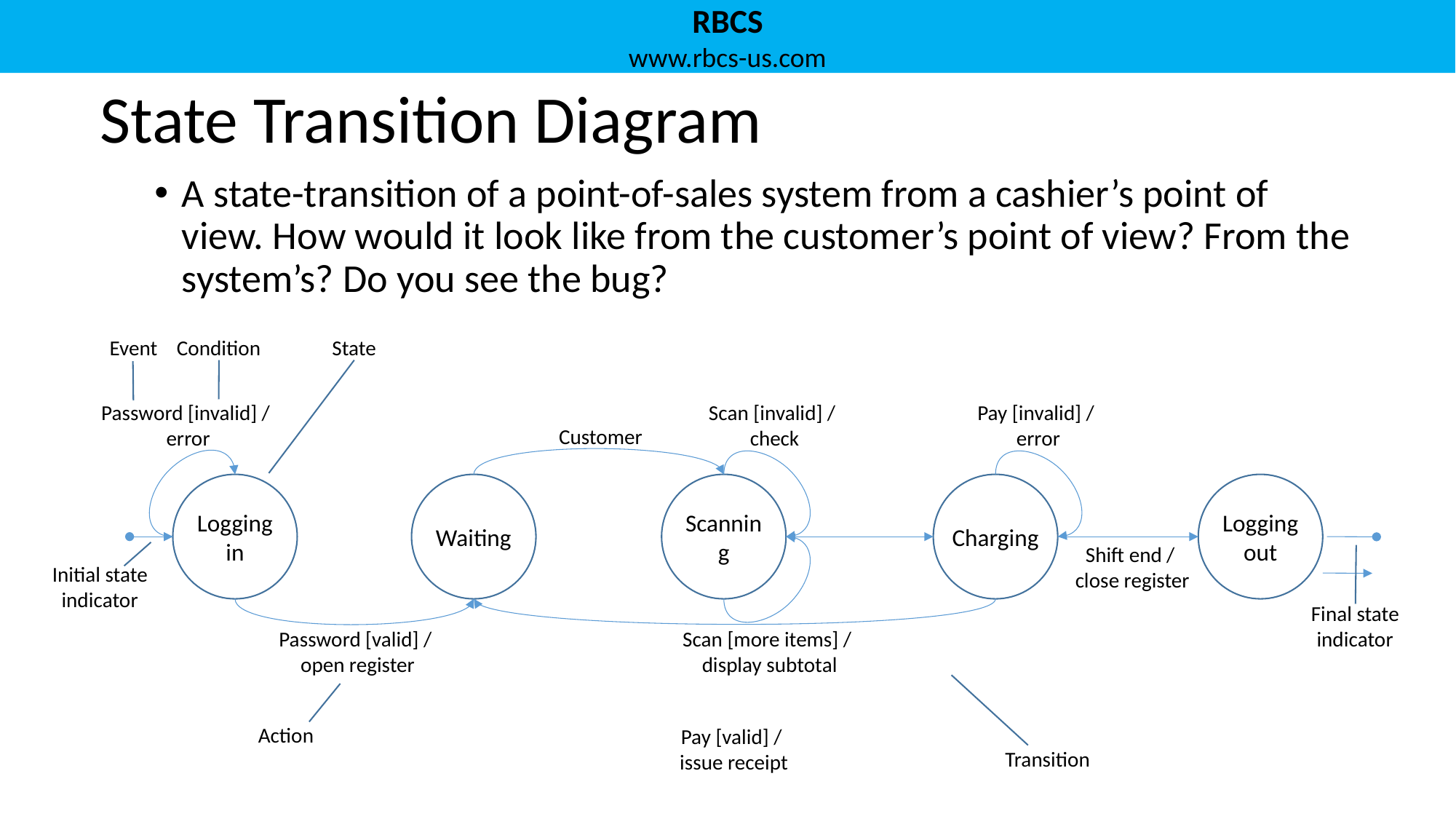

# State Transition Diagram
A state-transition of a point-of-sales system from a cashier’s point of view. How would it look like from the customer’s point of view? From the system’s? Do you see the bug?
Event
Condition
State
Password [invalid] /
error
Scan [invalid] /
check
Pay [invalid] /
error
Customer
Logging in
Waiting
Scanning
Charging
Logging out
Shift end /
close register
Initial state indicator
Final state indicator
Password [valid] /
open register
Scan [more items] /
display subtotal
Action
Pay [valid] /
issue receipt
Transition